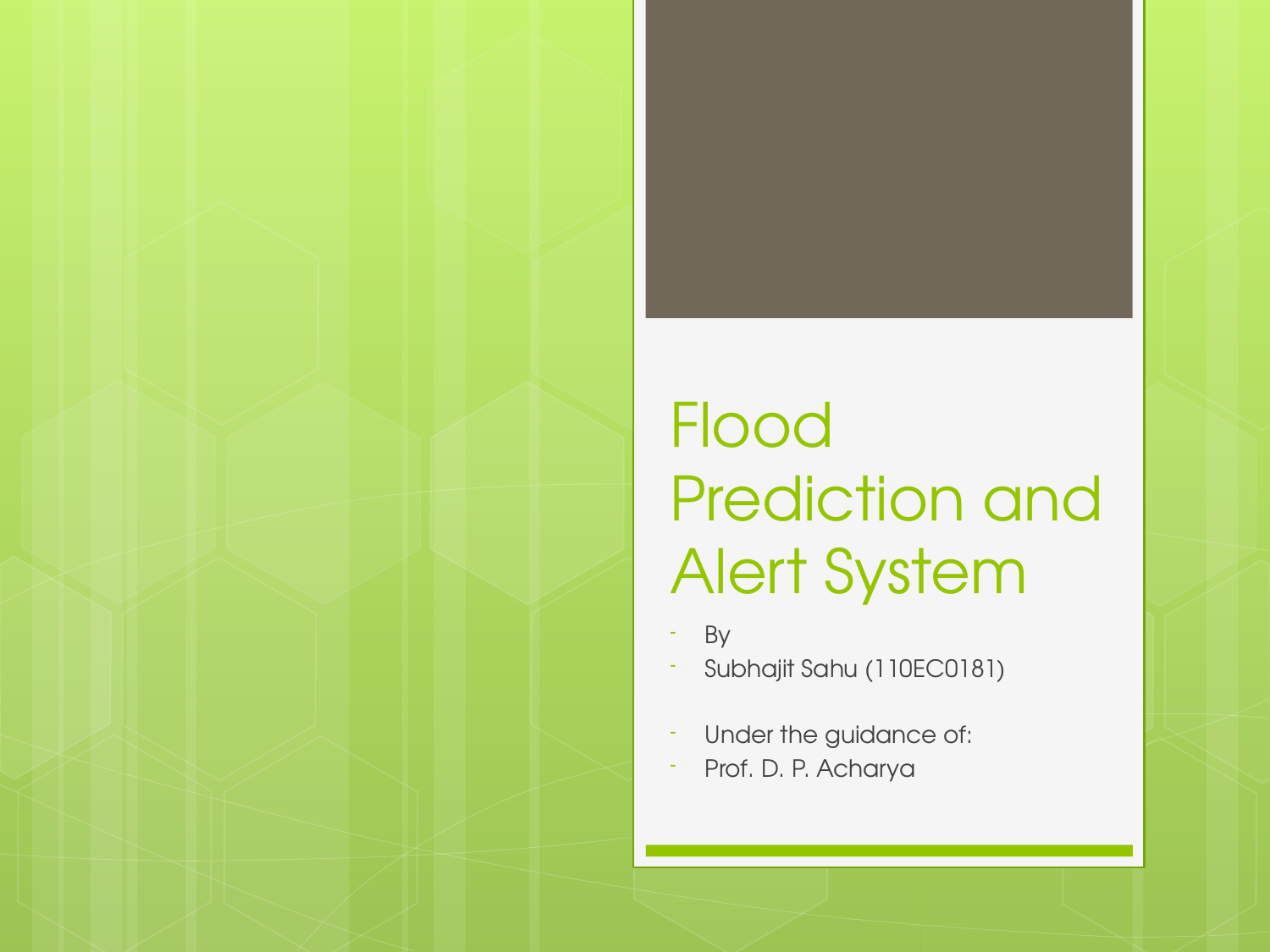

# Flood Prediction and Alert System
By
Subhajit Sahu (110EC0181)

Under the guidance of:
Prof. D. P. Acharya